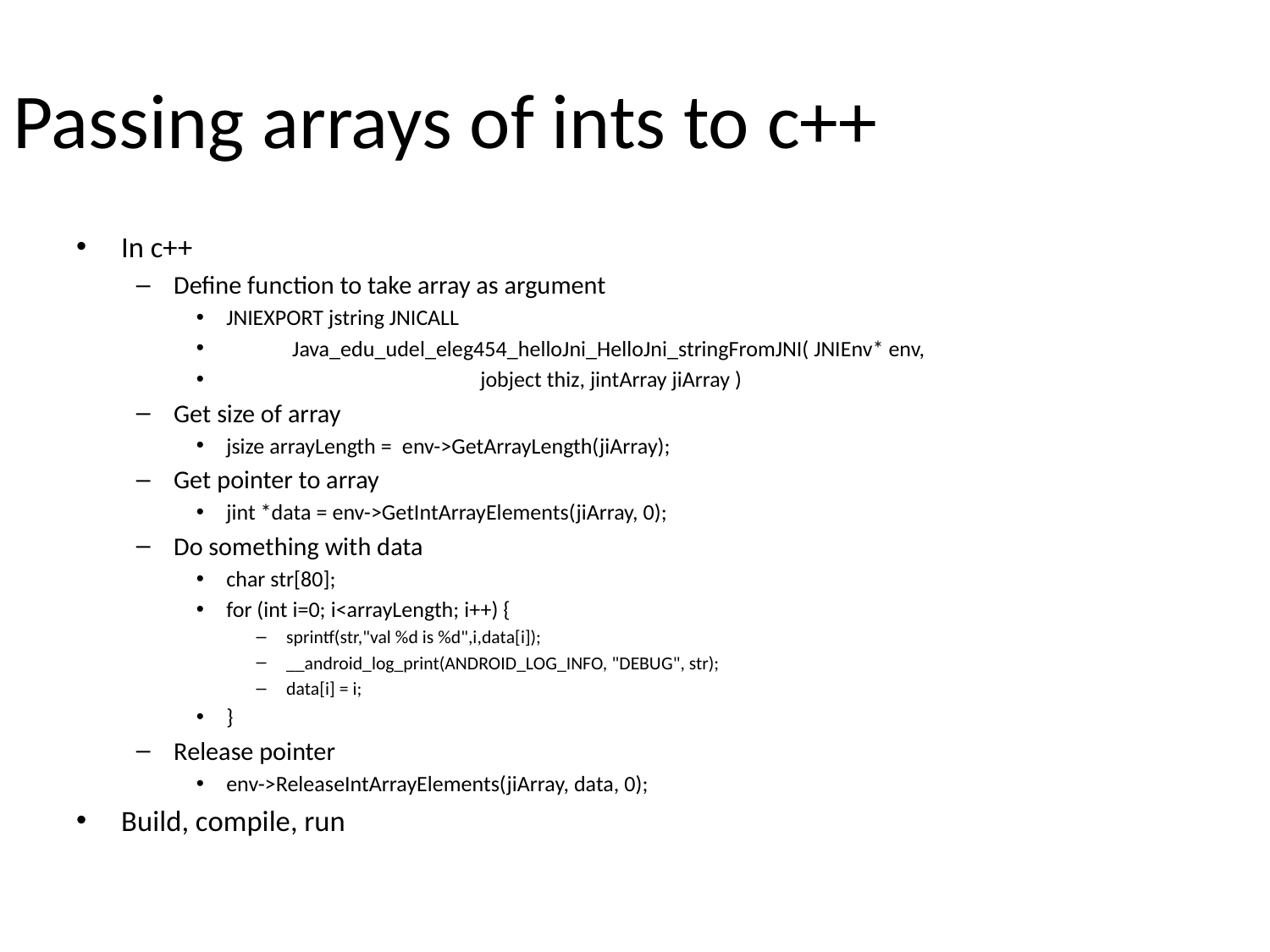

# Passing arrays of ints to c++
In c++
Define function to take array as argument
JNIEXPORT jstring JNICALL
	Java_edu_udel_eleg454_helloJni_HelloJni_stringFromJNI( JNIEnv* env,
                                                  jobject thiz, jintArray jiArray )
Get size of array
jsize arrayLength =  env->GetArrayLength(jiArray);
Get pointer to array
jint *data = env->GetIntArrayElements(jiArray, 0);
Do something with data
char str[80];
for (int i=0; i<arrayLength; i++) {
sprintf(str,"val %d is %d",i,data[i]);
__android_log_print(ANDROID_LOG_INFO, "DEBUG", str);
data[i] = i;
}
Release pointer
env->ReleaseIntArrayElements(jiArray, data, 0);
Build, compile, run